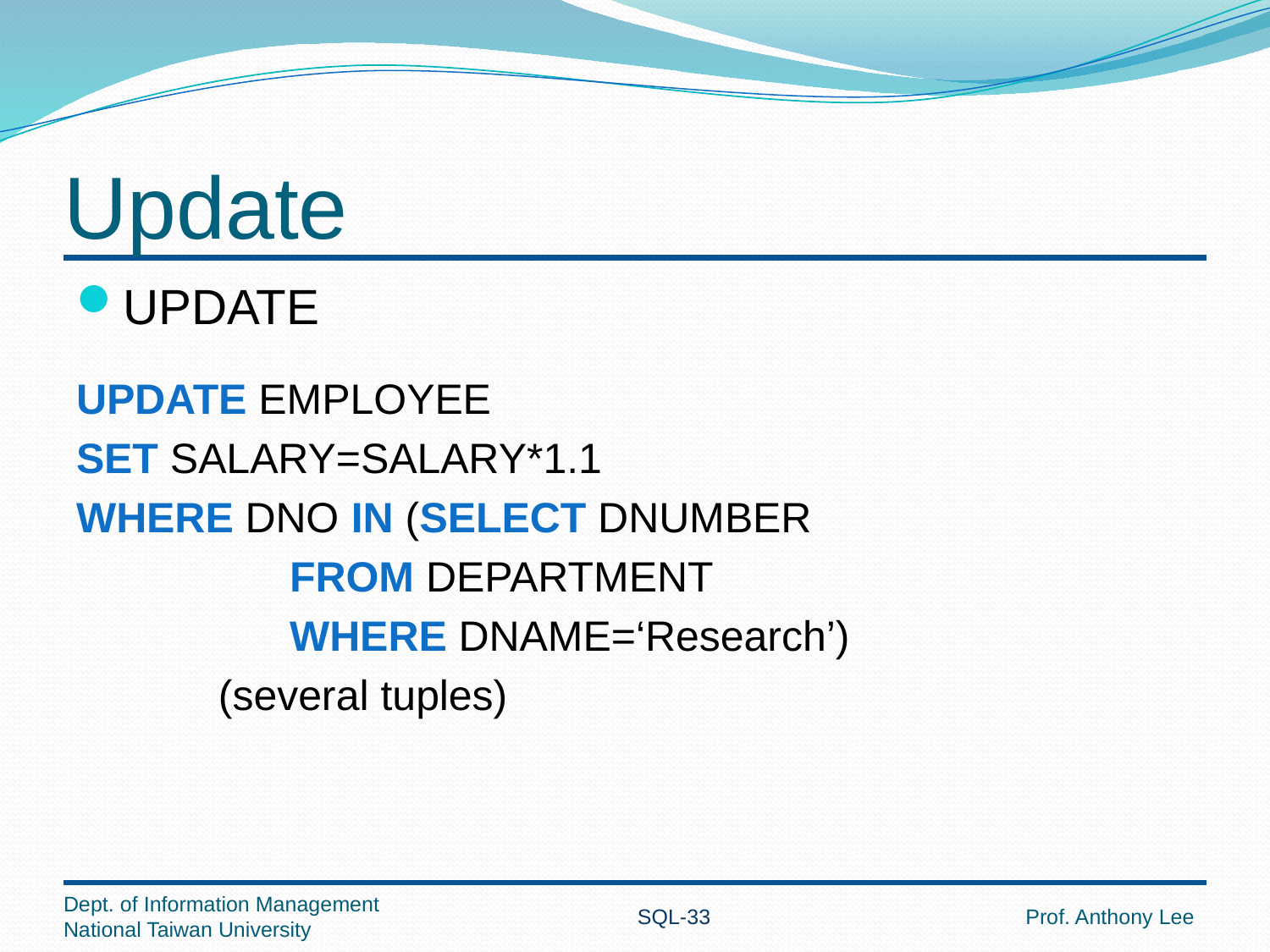

# Update
UPDATE

UPDATE EMPLOYEE
SET SALARY=SALARY*1.1
WHERE DNO IN (SELECT DNUMBER
                  FROM DEPARTMENT
                  WHERE DNAME=‘Research’)
            (several tuples)